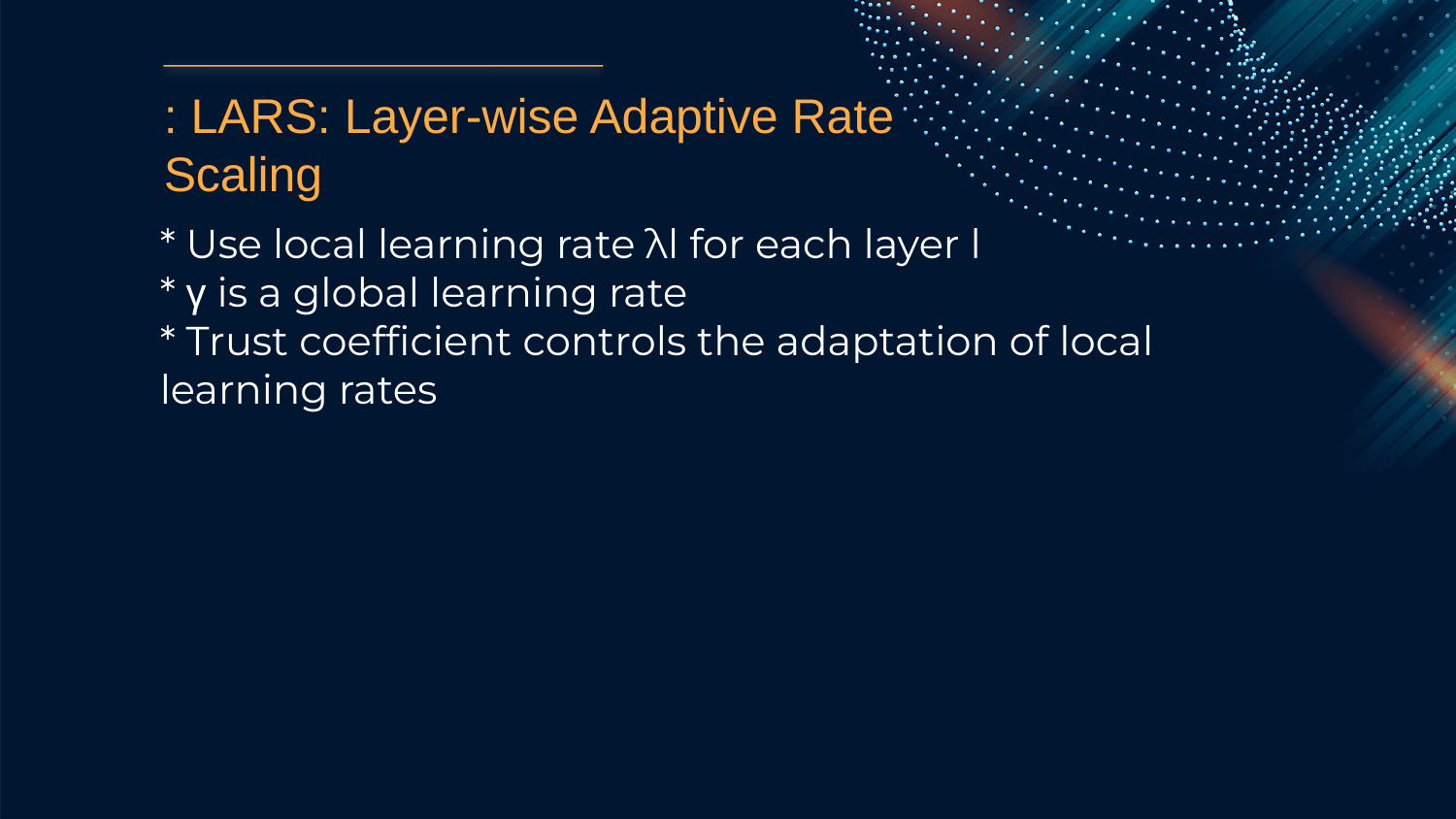

: LARS: Layer-wise Adaptive Rate Scaling
* Use local learning rate λl for each layer l
* γ is a global learning rate
* Trust coefficient controls the adaptation of local learning rates